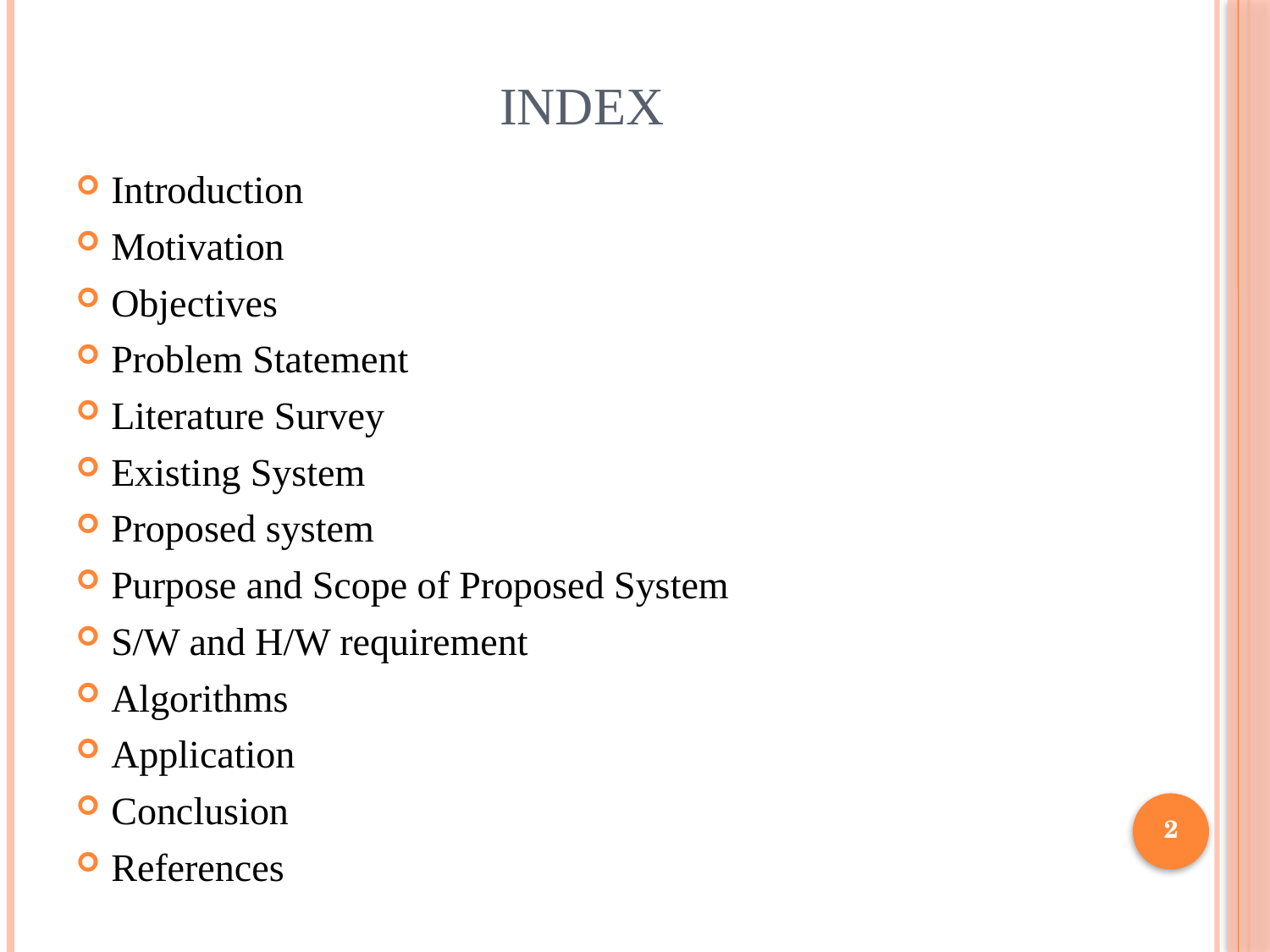

# Index
Introduction
Motivation
Objectives
Problem Statement
Literature Survey
Existing System
Proposed system
Purpose and Scope of Proposed System
S/W and H/W requirement
Algorithms
Application
Conclusion
References

2